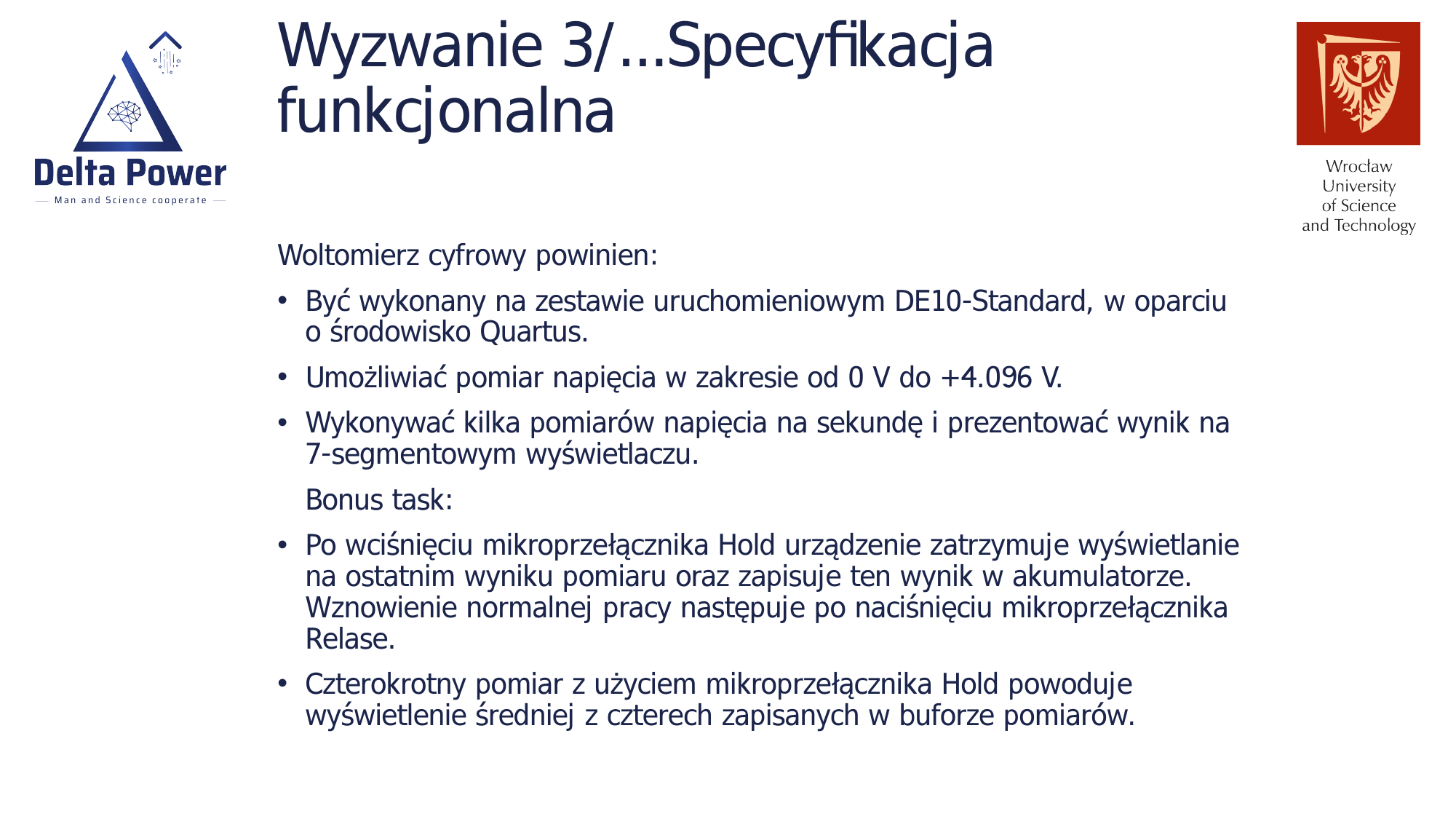

# Wyzwanie 3/…Specyfikacja funkcjonalna

Woltomierz cyfrowy powinien:
Być wykonany na zestawie uruchomieniowym DE10-Standard, w oparciu o środowisko Quartus.
Umożliwiać pomiar napięcia w zakresie od 0 V do +4.096 V.
Wykonywać kilka pomiarów napięcia na sekundę i prezentować wynik na 7-segmentowym wyświetlaczu.
Bonus task:
Po wciśnięciu mikroprzełącznika Hold urządzenie zatrzymuje wyświetlanie na ostatnim wyniku pomiaru oraz zapisuje ten wynik w akumulatorze. Wznowienie normalnej pracy następuje po naciśnięciu mikroprzełącznika Relase.
Czterokrotny pomiar z użyciem mikroprzełącznika Hold powoduje wyświetlenie średniej z czterech zapisanych w buforze pomiarów.